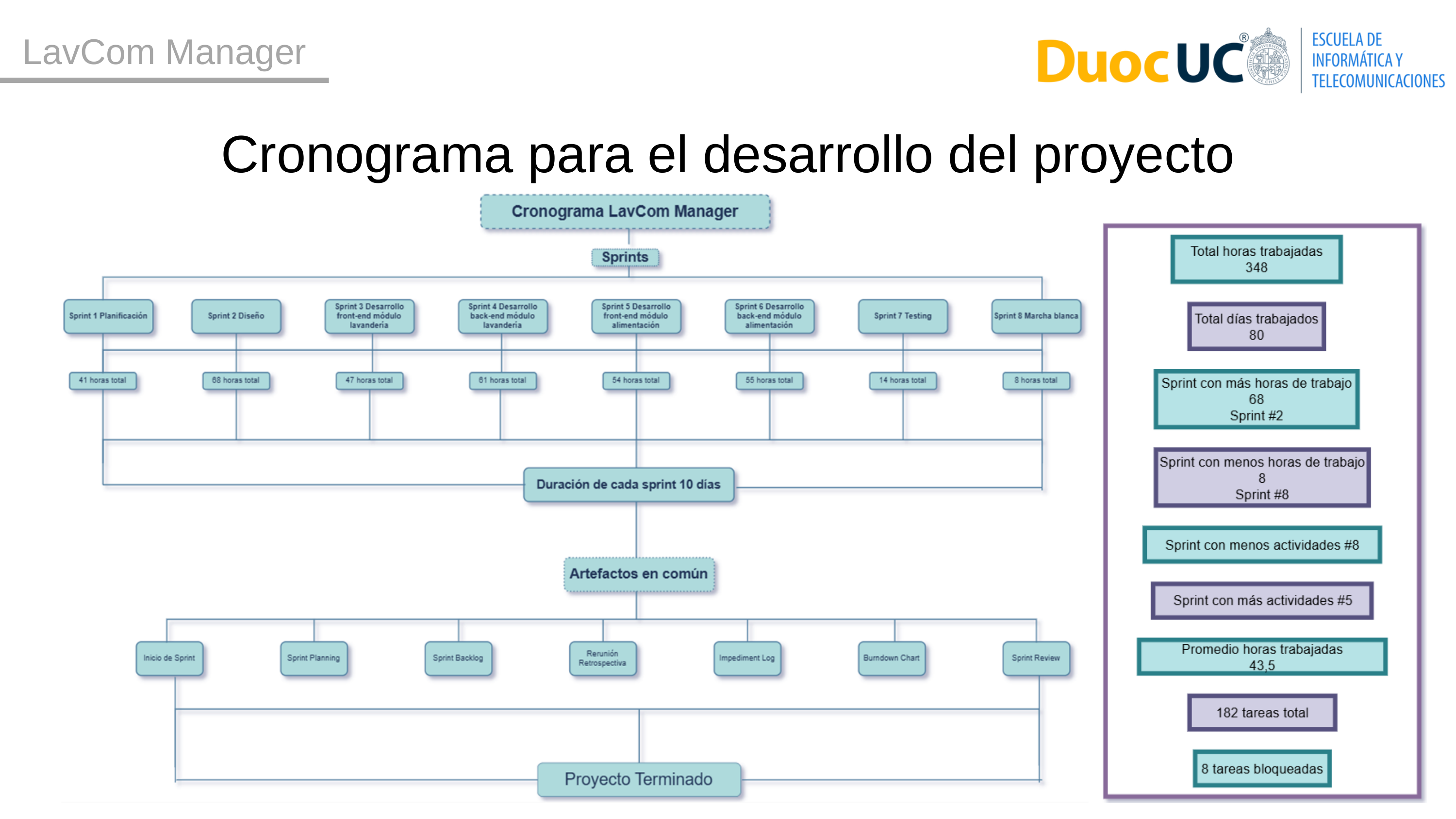

LavCom Manager

Cronograma para el desarrollo del proyecto